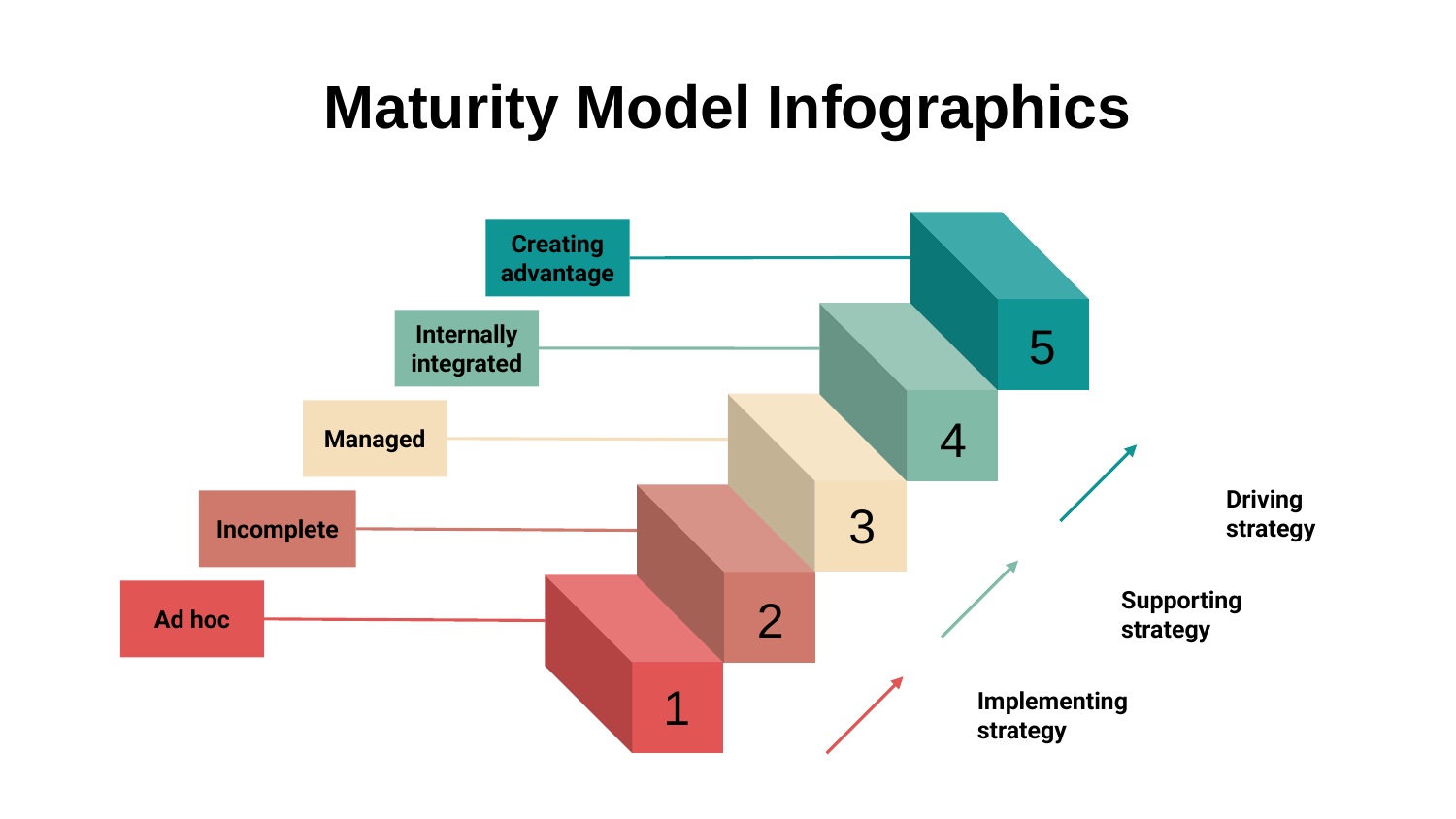

# Maturity Model Infographics

Creating advantage

Internally integrated
5

Managed
4
Driving strategy

Incomplete
3

Supporting strategy
Ad hoc
2
Implementing strategy
1